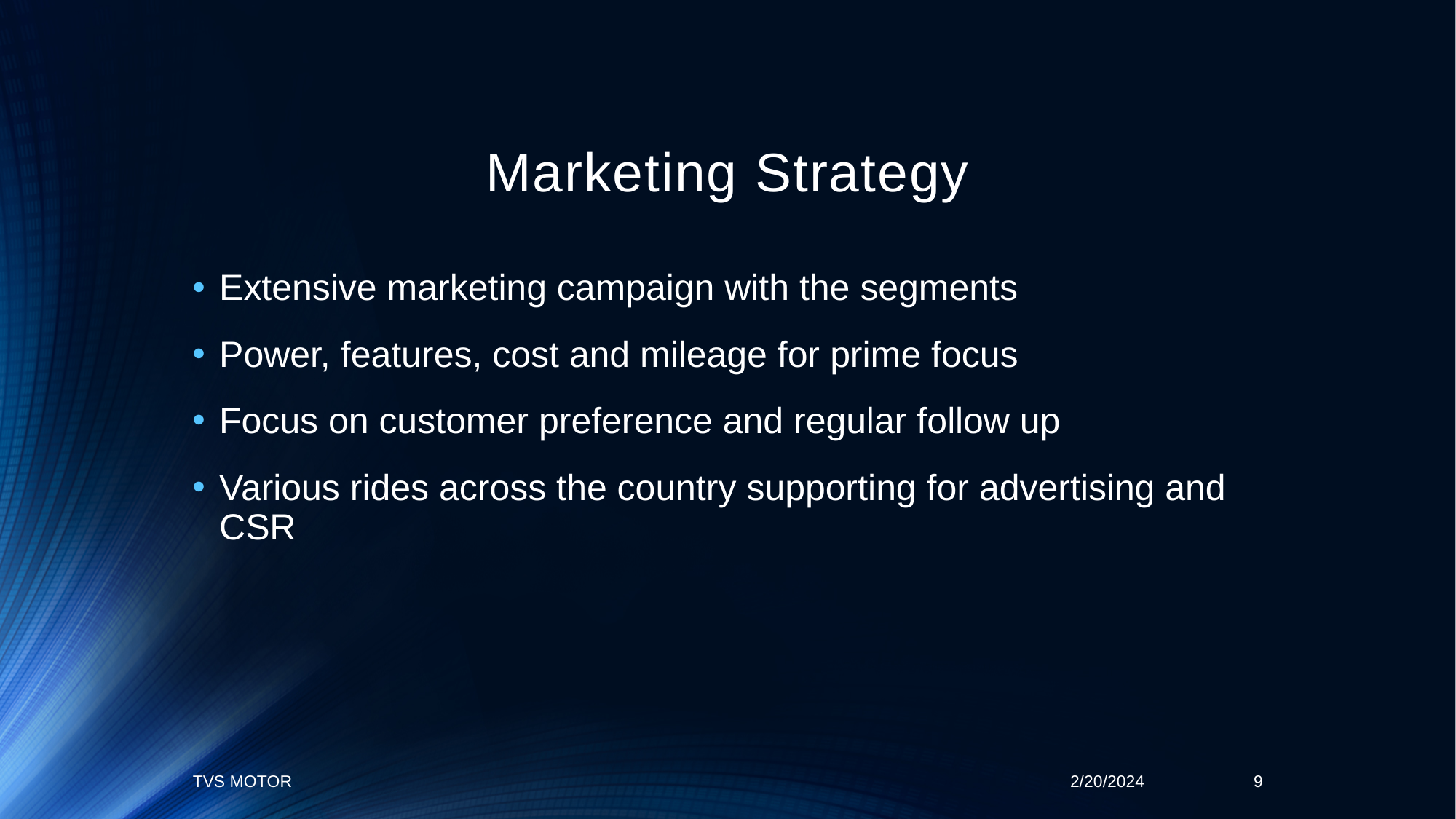

# Marketing Strategy
Extensive marketing campaign with the segments
Power, features, cost and mileage for prime focus
Focus on customer preference and regular follow up
Various rides across the country supporting for advertising and CSR
TVS MOTOR
2/20/2024
9